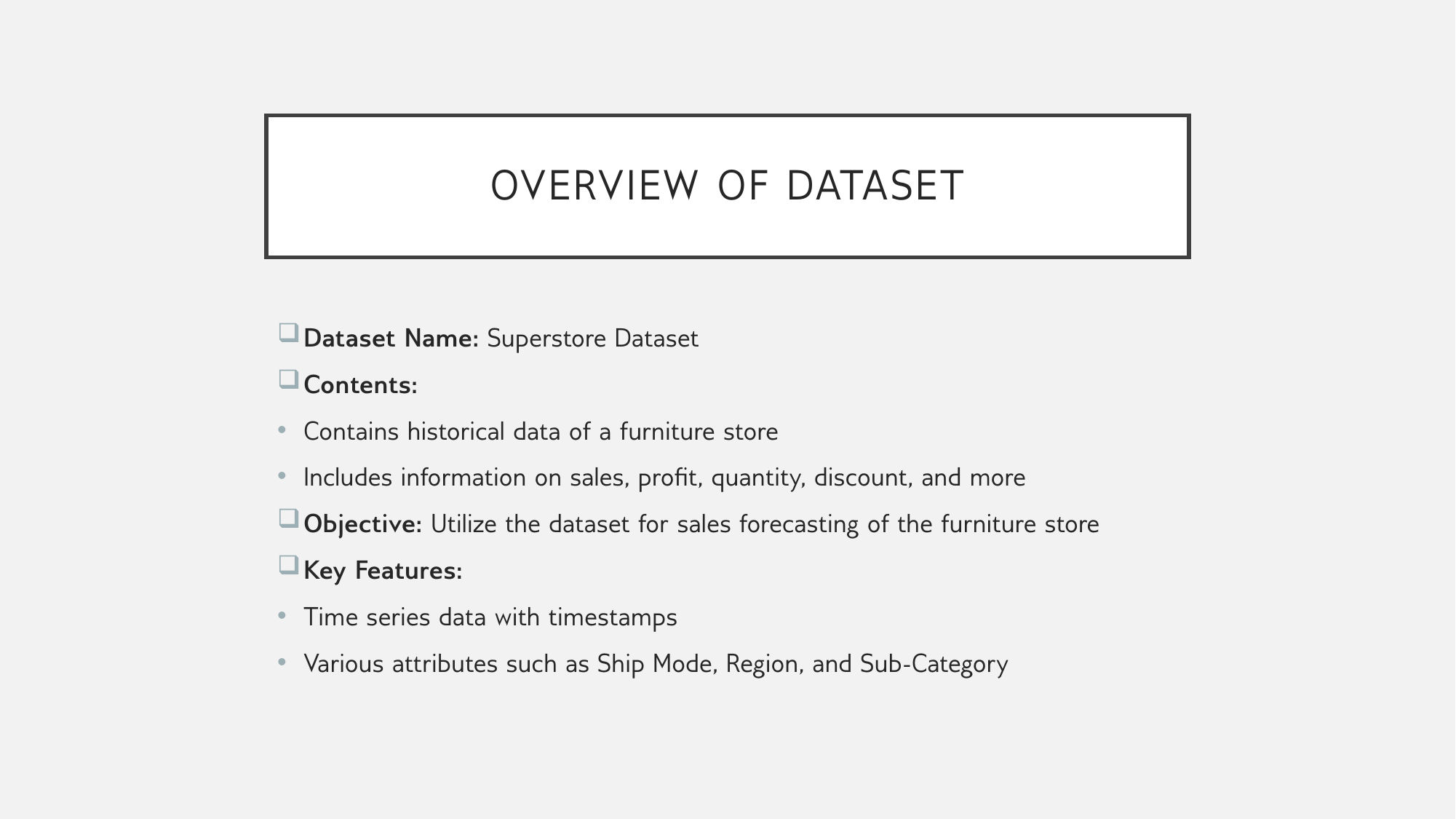

# Overview of Dataset
Dataset Name: Superstore Dataset
Contents:
Contains historical data of a furniture store
Includes information on sales, profit, quantity, discount, and more
Objective: Utilize the dataset for sales forecasting of the furniture store
Key Features:
Time series data with timestamps
Various attributes such as Ship Mode, Region, and Sub-Category